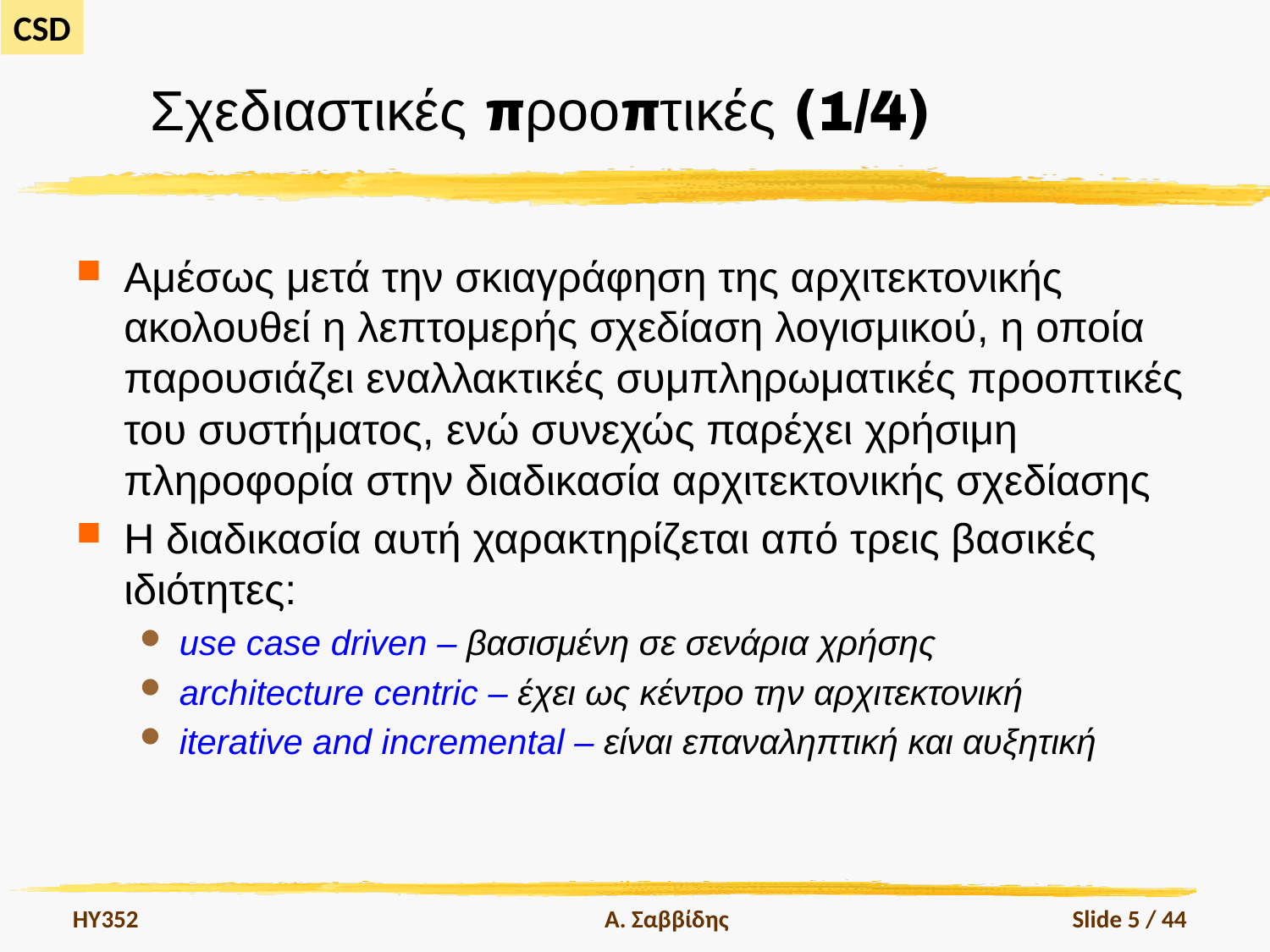

# Σχεδιαστικές προοπτικές (1/4)
Αμέσως μετά την σκιαγράφηση της αρχιτεκτονικής ακολουθεί η λεπτομερής σχεδίαση λογισμικού, η οποία παρουσιάζει εναλλακτικές συμπληρωματικές προοπτικές του συστήματος, ενώ συνεχώς παρέχει χρήσιμη πληροφορία στην διαδικασία αρχιτεκτονικής σχεδίασης
Η διαδικασία αυτή χαρακτηρίζεται από τρεις βασικές ιδιότητες:
use case driven – βασισμένη σε σενάρια χρήσης
architecture centric – έχει ως κέντρο την αρχιτεκτονική
iterative and incremental – είναι επαναληπτική και αυξητική
HY352
Α. Σαββίδης
Slide 5 / 44